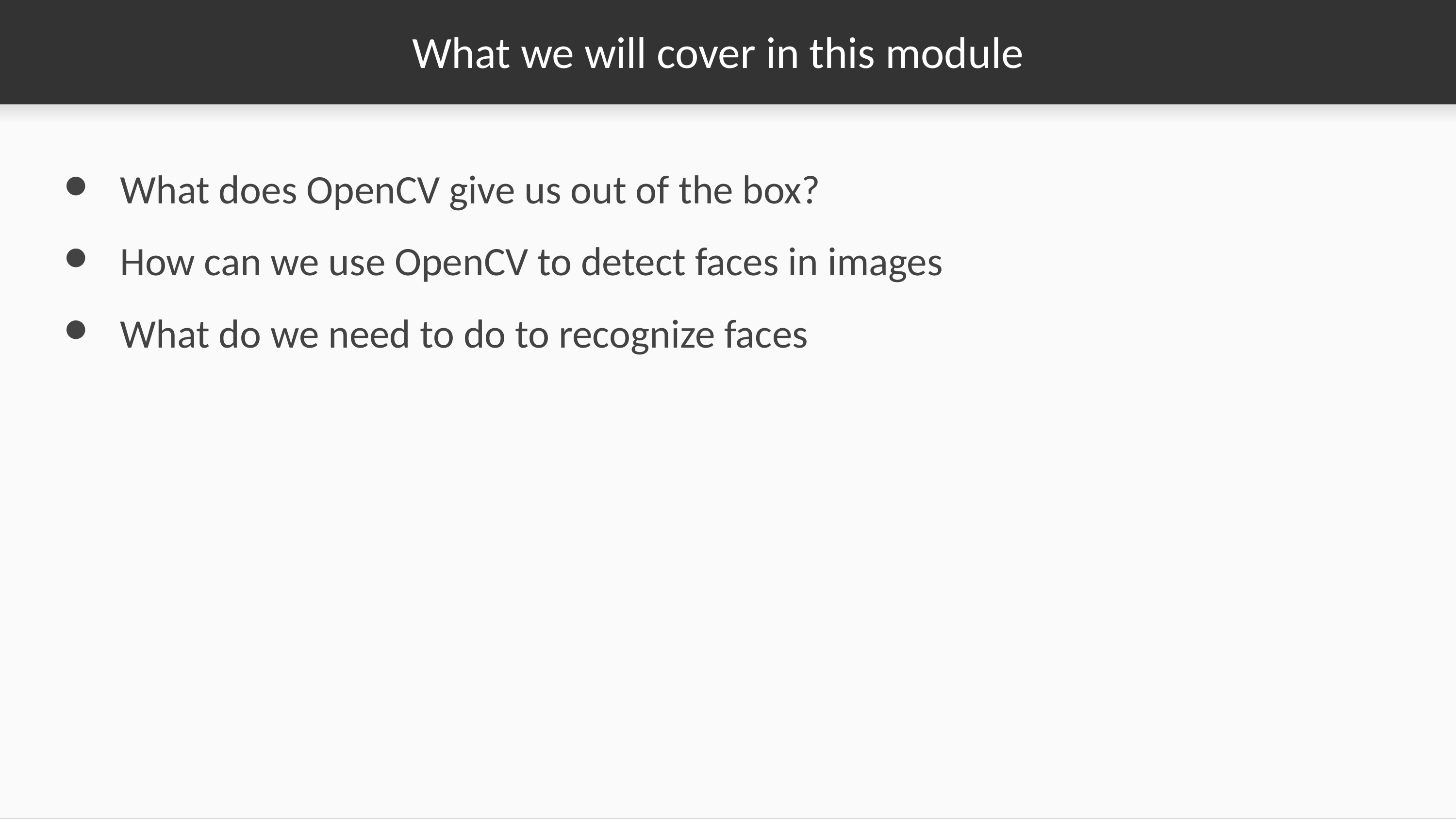

# What we will cover in this module
What does OpenCV give us out of the box?
How can we use OpenCV to detect faces in images
What do we need to do to recognize faces